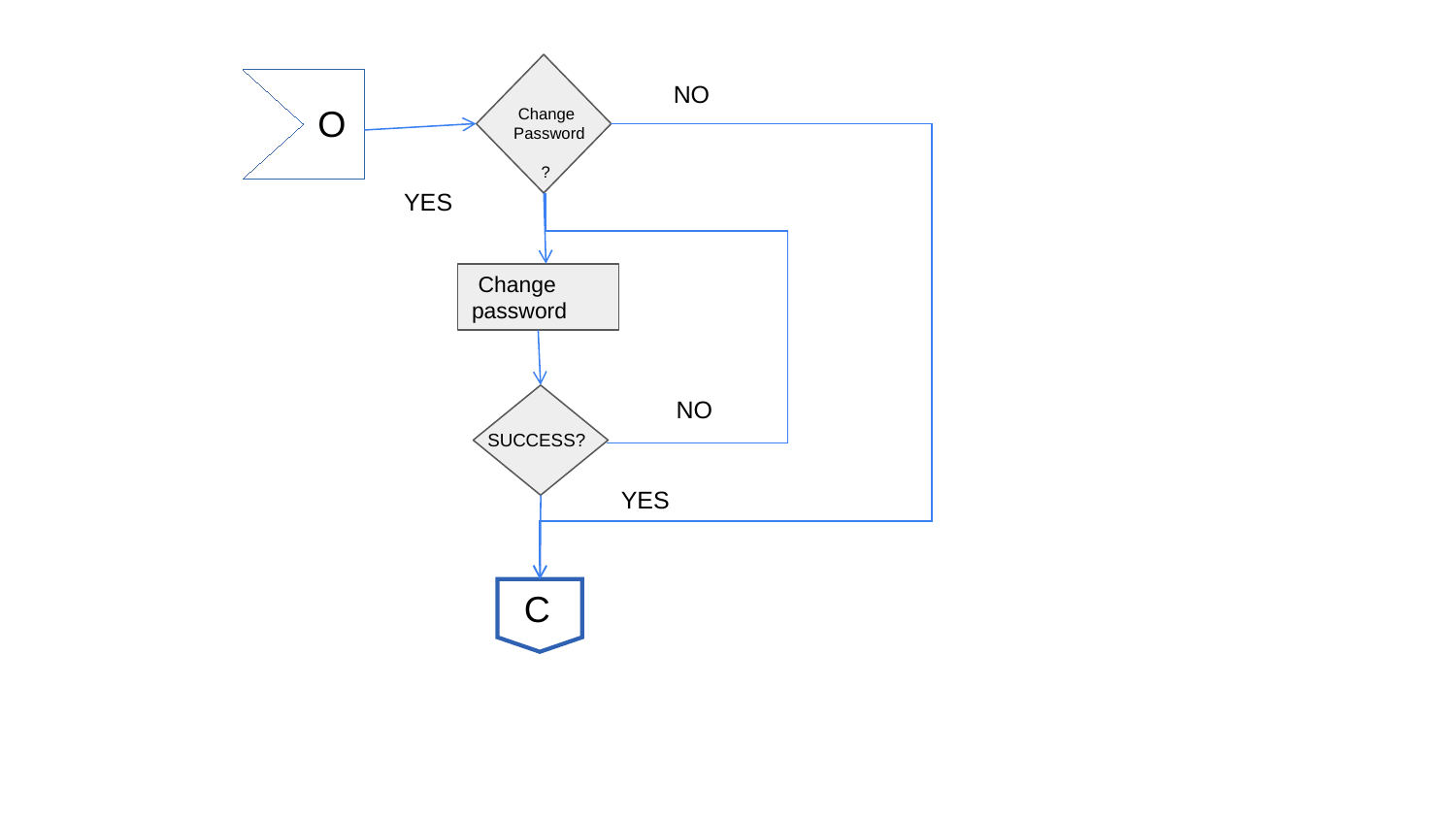

NO
      Change
     Password
           ?
O

YES

 Change password

NO

SUCCESS?
YES

t
C